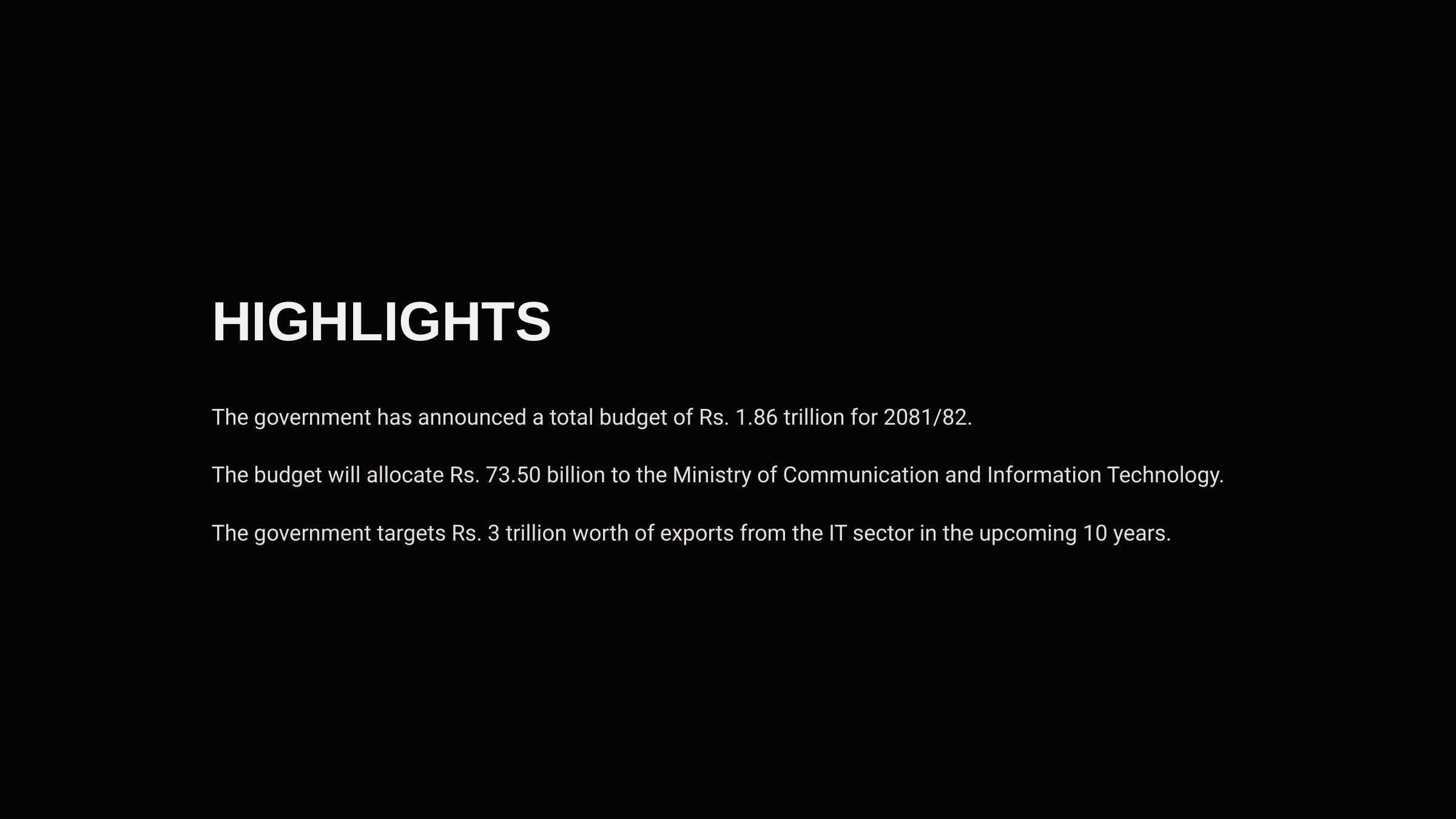

HIGHLIGHTS
The government has announced a total budget of Rs. 1.86 trillion for 2081/82.
The budget will allocate Rs. 73.50 billion to the Ministry of Communication and Information Technology.
The government targets Rs. 3 trillion worth of exports from the IT sector in the upcoming 10 years.